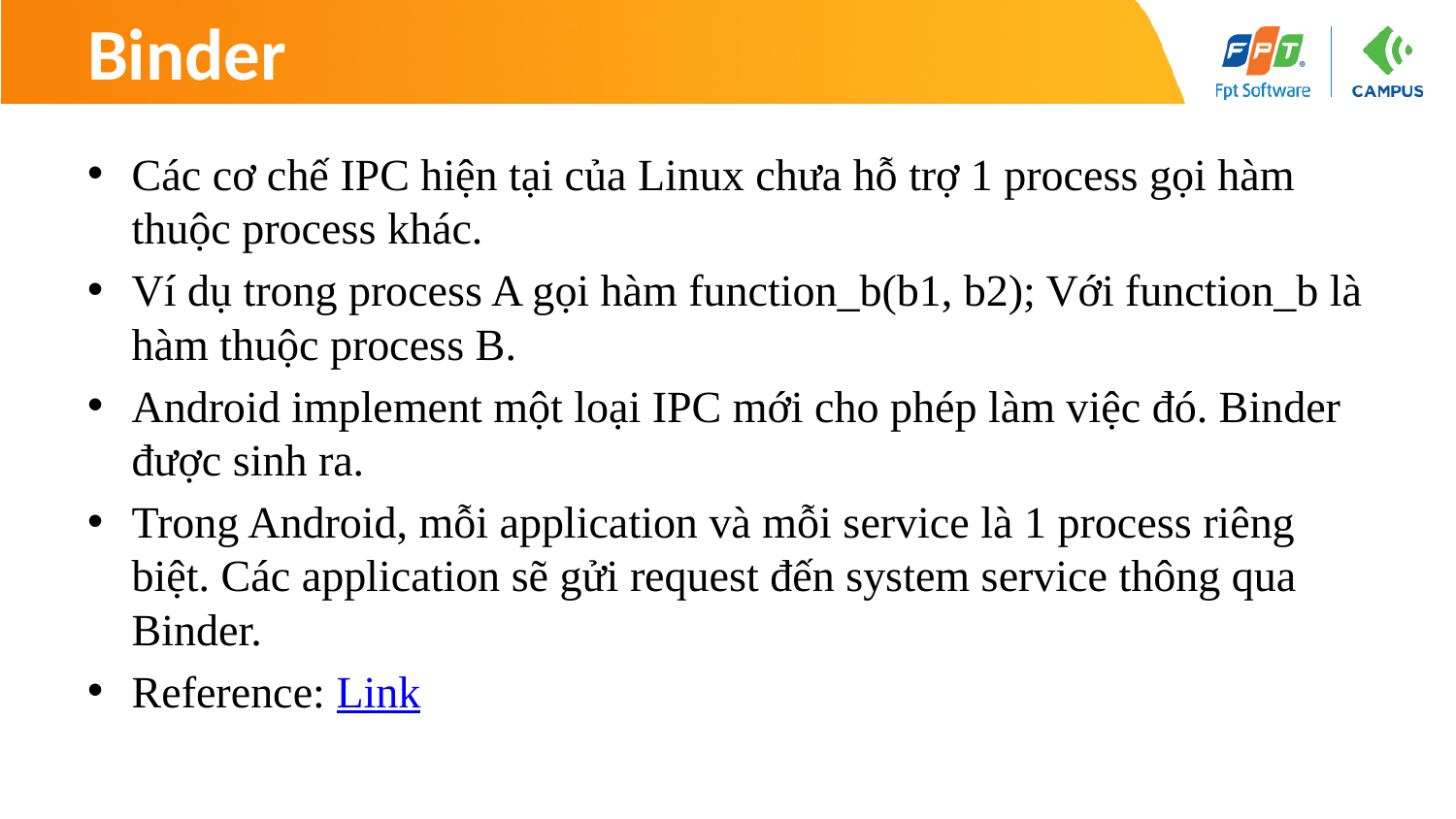

# Binder
Các cơ chế IPC hiện tại của Linux chưa hỗ trợ 1 process gọi hàm thuộc process khác.
Ví dụ trong process A gọi hàm function_b(b1, b2); Với function_b là hàm thuộc process B.
Android implement một loại IPC mới cho phép làm việc đó. Binder được sinh ra.
Trong Android, mỗi application và mỗi service là 1 process riêng biệt. Các application sẽ gửi request đến system service thông qua Binder.
Reference: Link